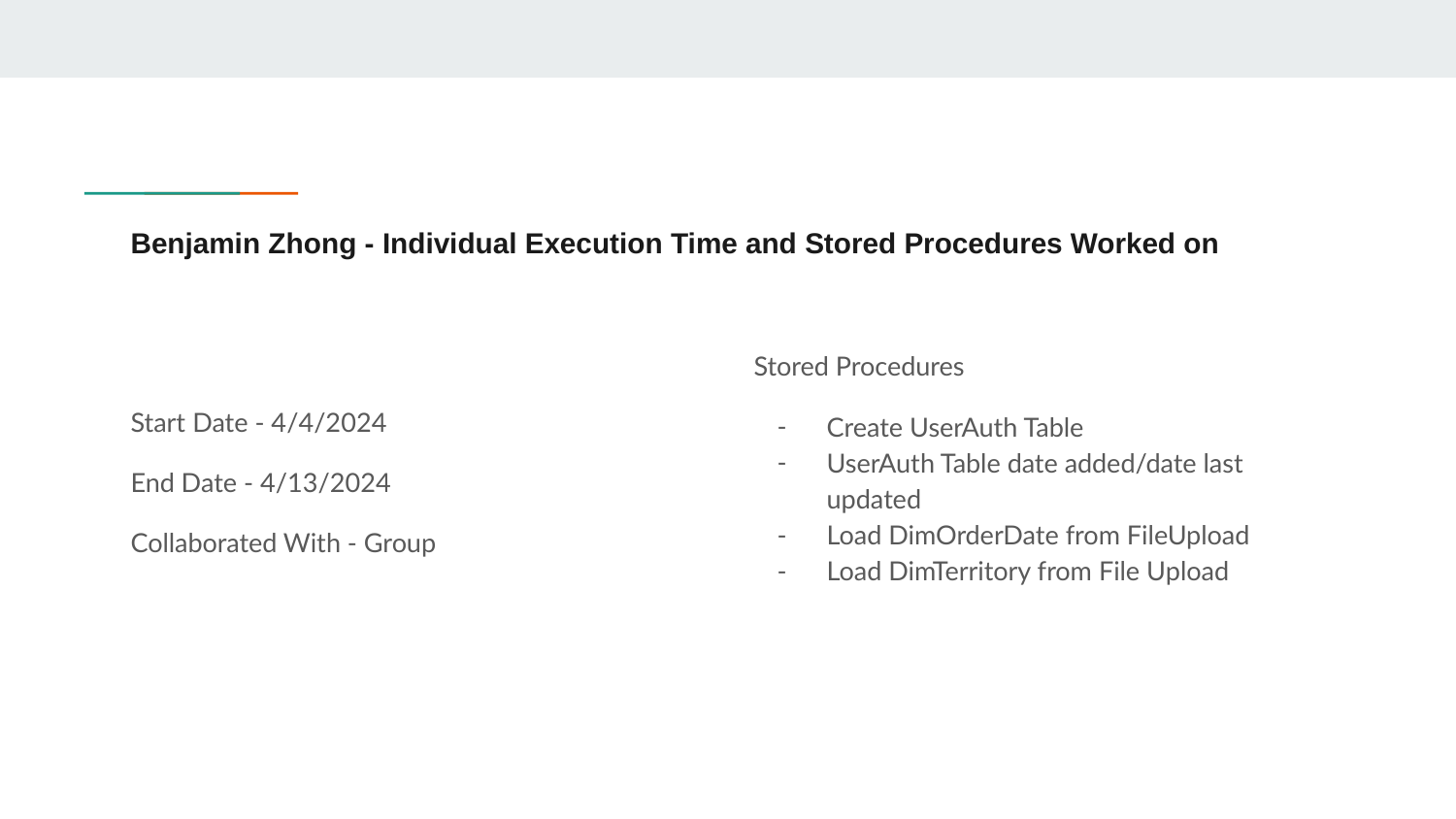

# Benjamin Zhong - Individual Execution Time and Stored Procedures Worked on

Start Date - 4/4/2024
End Date - 4/13/2024
Collaborated With - Group
Stored Procedures
Create UserAuth Table
UserAuth Table date added/date last updated
Load DimOrderDate from FileUpload
Load DimTerritory from File Upload